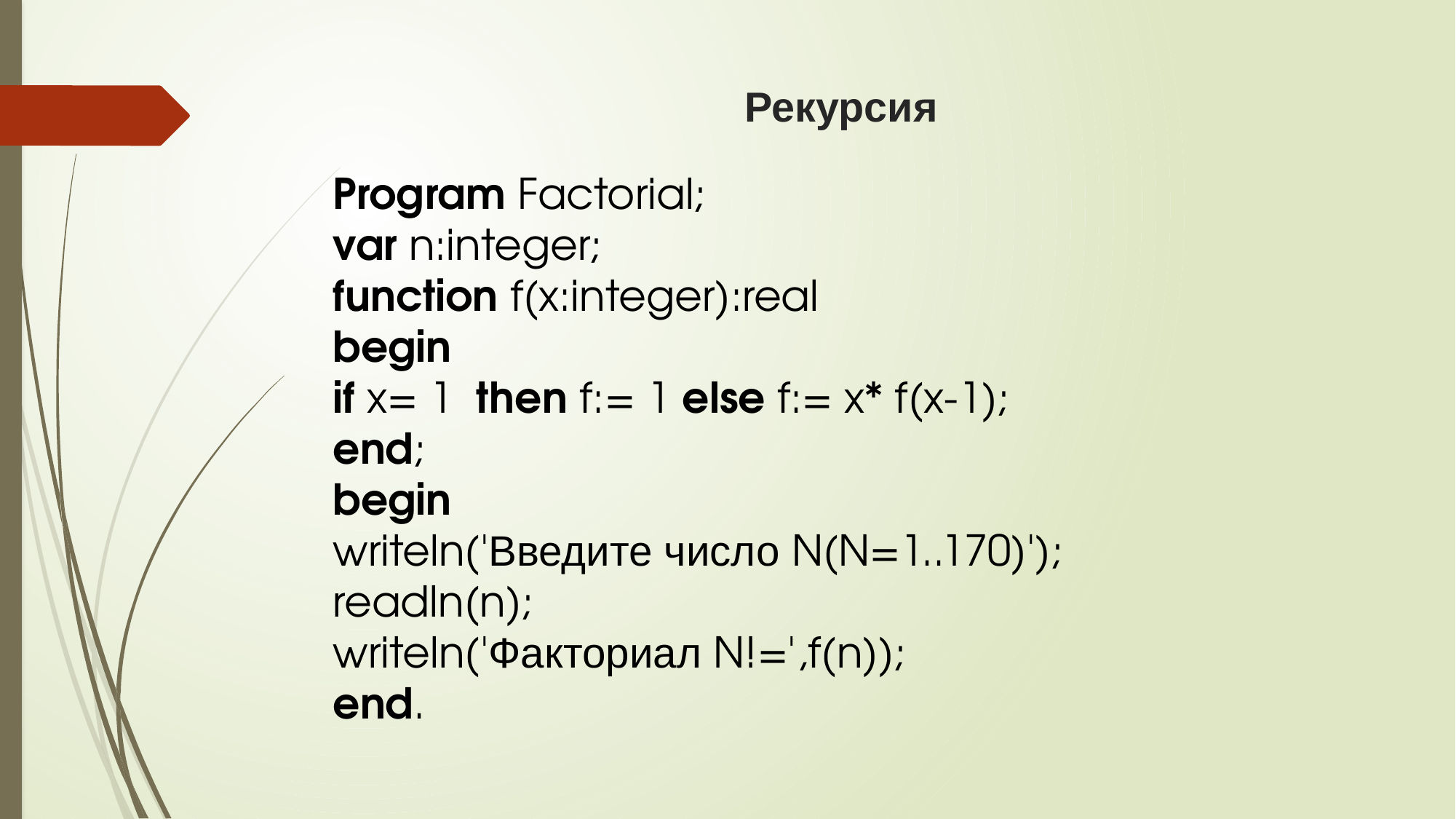

# Рекурсия

Program Factorial;
var n:integer;
function f(x:integer):real
begin
if x= 1  then f:= 1 else f:= x* f(x-1);
end;
begin
writeln('Введите число N(N=1..170)');
readln(n);
writeln('Факториал N!=',f(n));
end.